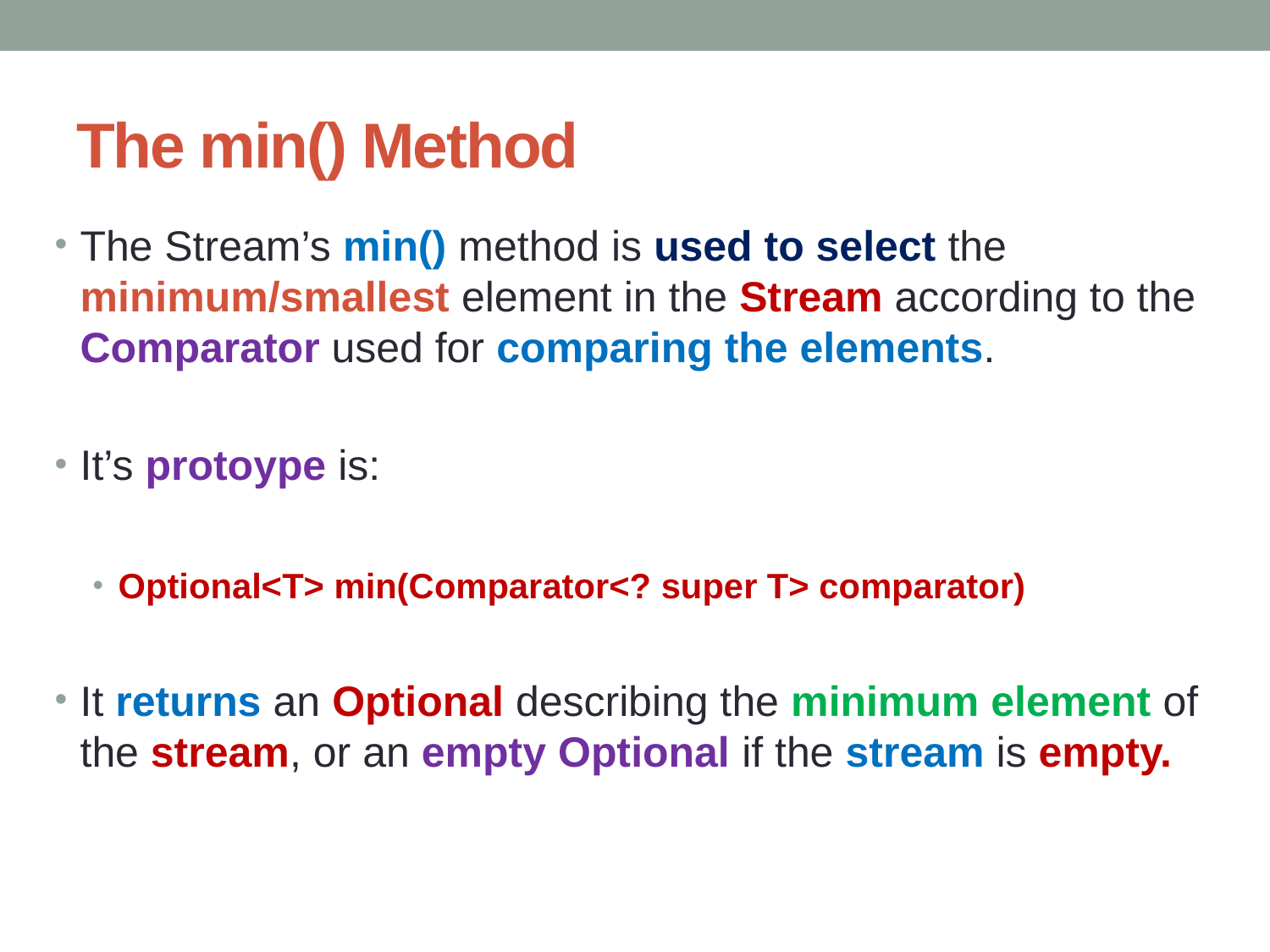

# The min() Method
The Stream’s min() method is used to select the minimum/smallest element in the Stream according to the Comparator used for comparing the elements.

It’s protoype is:

Optional<T> min(Comparator<? super T> comparator)

It returns an Optional describing the minimum element of the stream, or an empty Optional if the stream is empty.